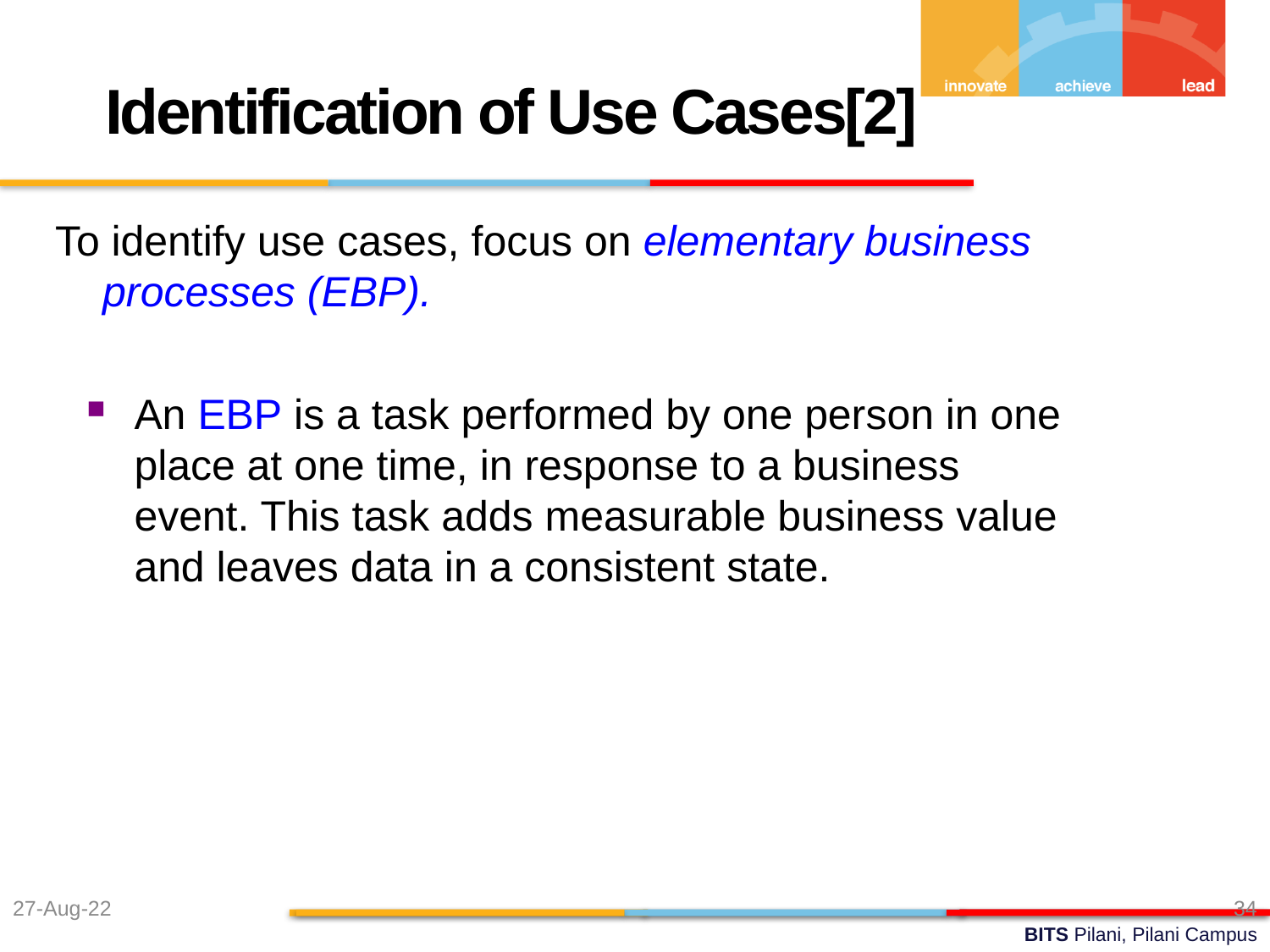

Identification of Use Cases[2]
To identify use cases, focus on elementary business processes (EBP).
An EBP is a task performed by one person in one place at one time, in response to a business event. This task adds measurable business value and leaves data in a consistent state.
27-Aug-22
34